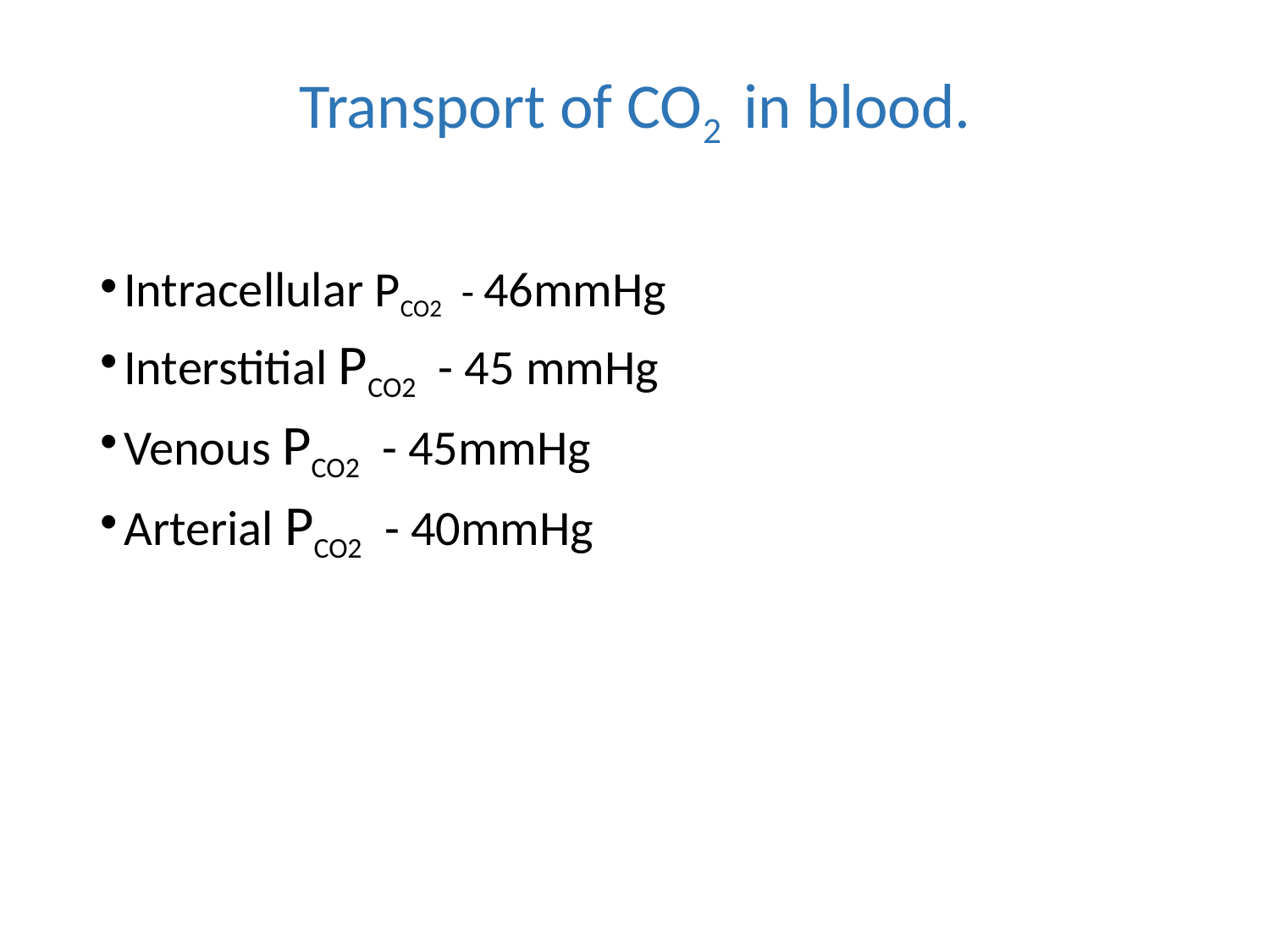

# Transport of CO2  in blood.
Intracellular PCO2  - 46mmHg
Interstitial PCO2  - 45 mmHg
Venous PCO2  - 45mmHg
Arterial PCO2  - 40mmHg